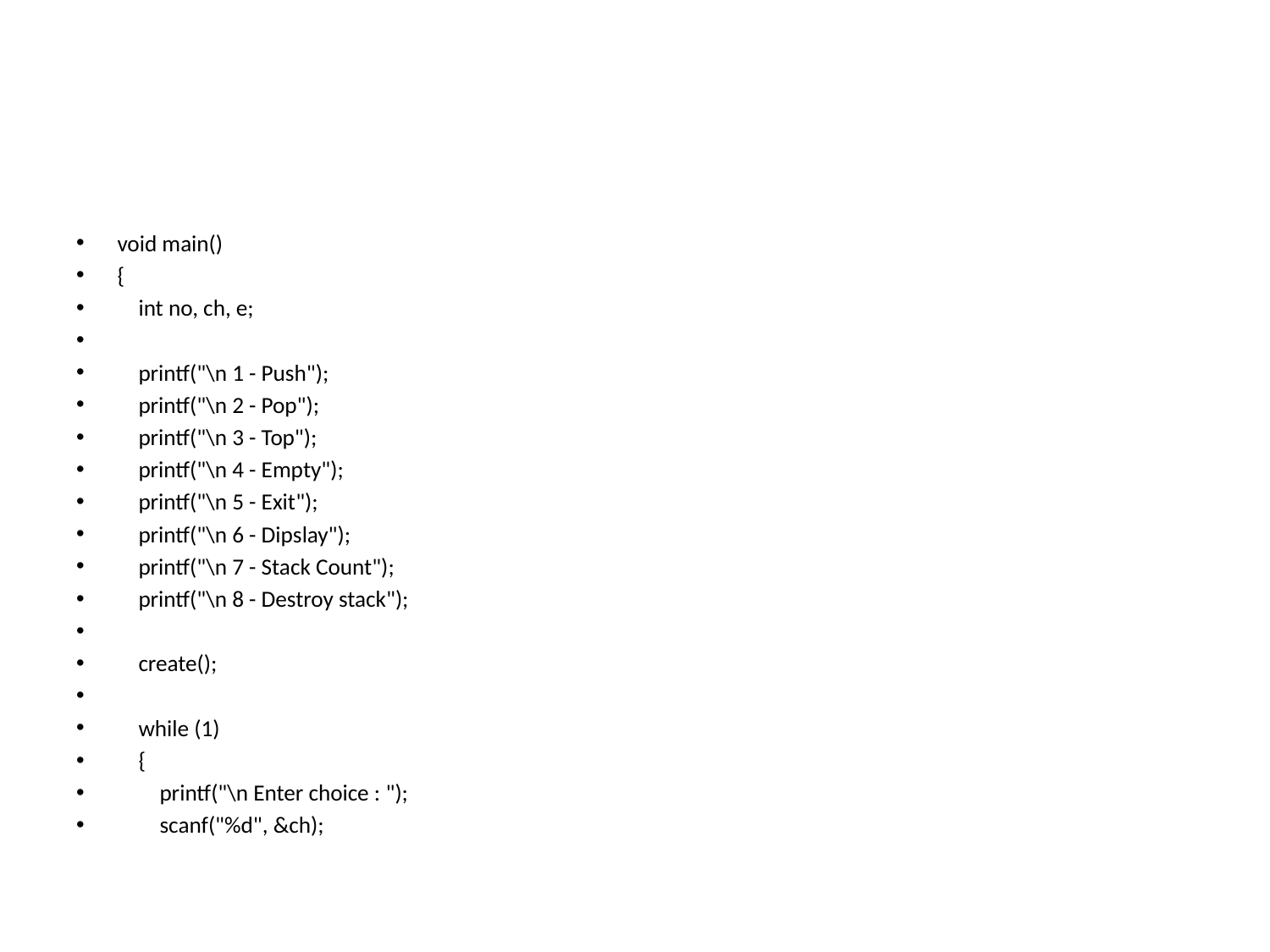

#
void main()
{
    int no, ch, e;

    printf("\n 1 - Push");
    printf("\n 2 - Pop");
    printf("\n 3 - Top");
    printf("\n 4 - Empty");
    printf("\n 5 - Exit");
    printf("\n 6 - Dipslay");
    printf("\n 7 - Stack Count");
    printf("\n 8 - Destroy stack");

    create();

    while (1)
    {
        printf("\n Enter choice : ");
        scanf("%d", &ch);